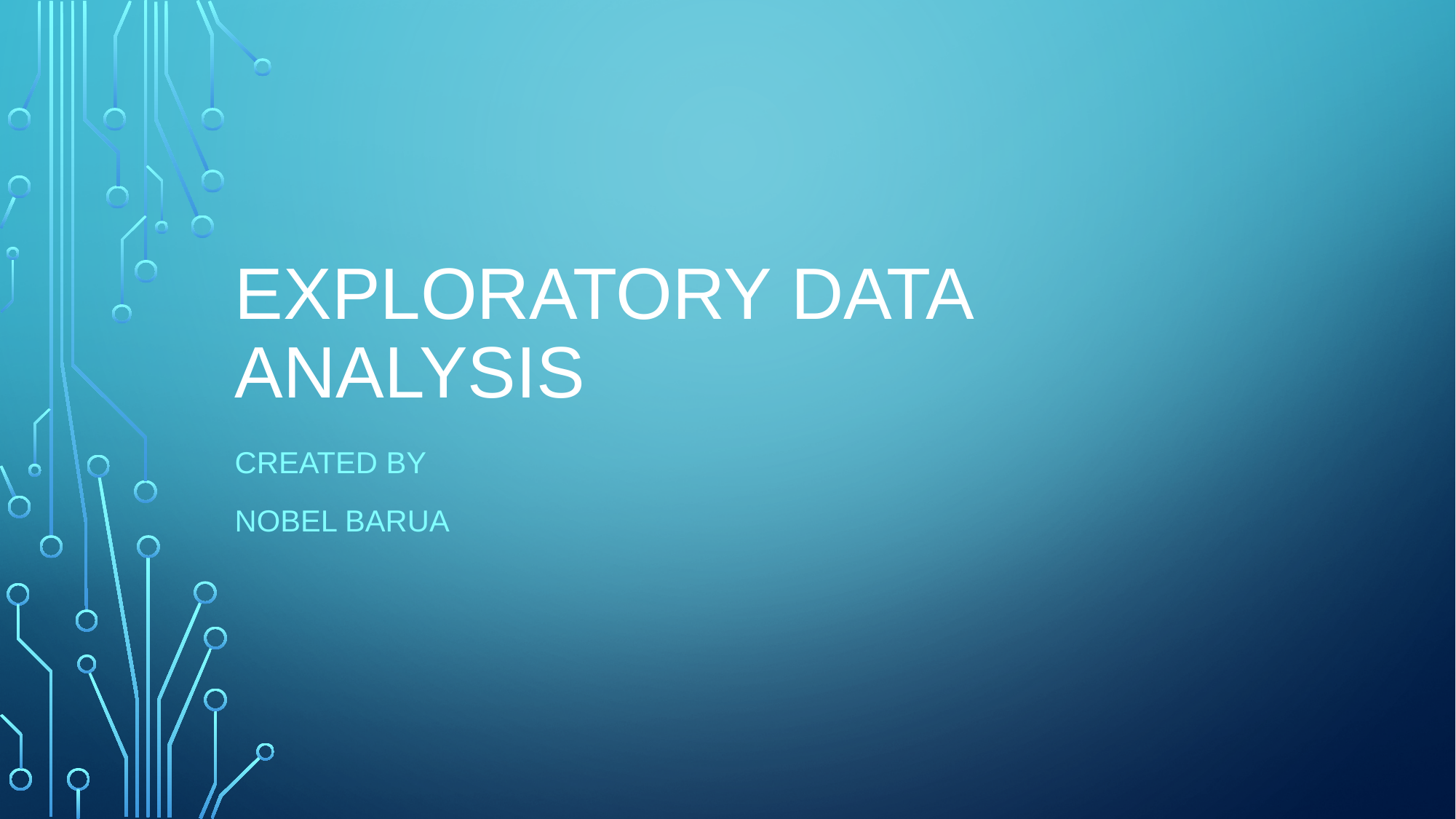

# Exploratory Data Analysis
Created by
Nobel Barua